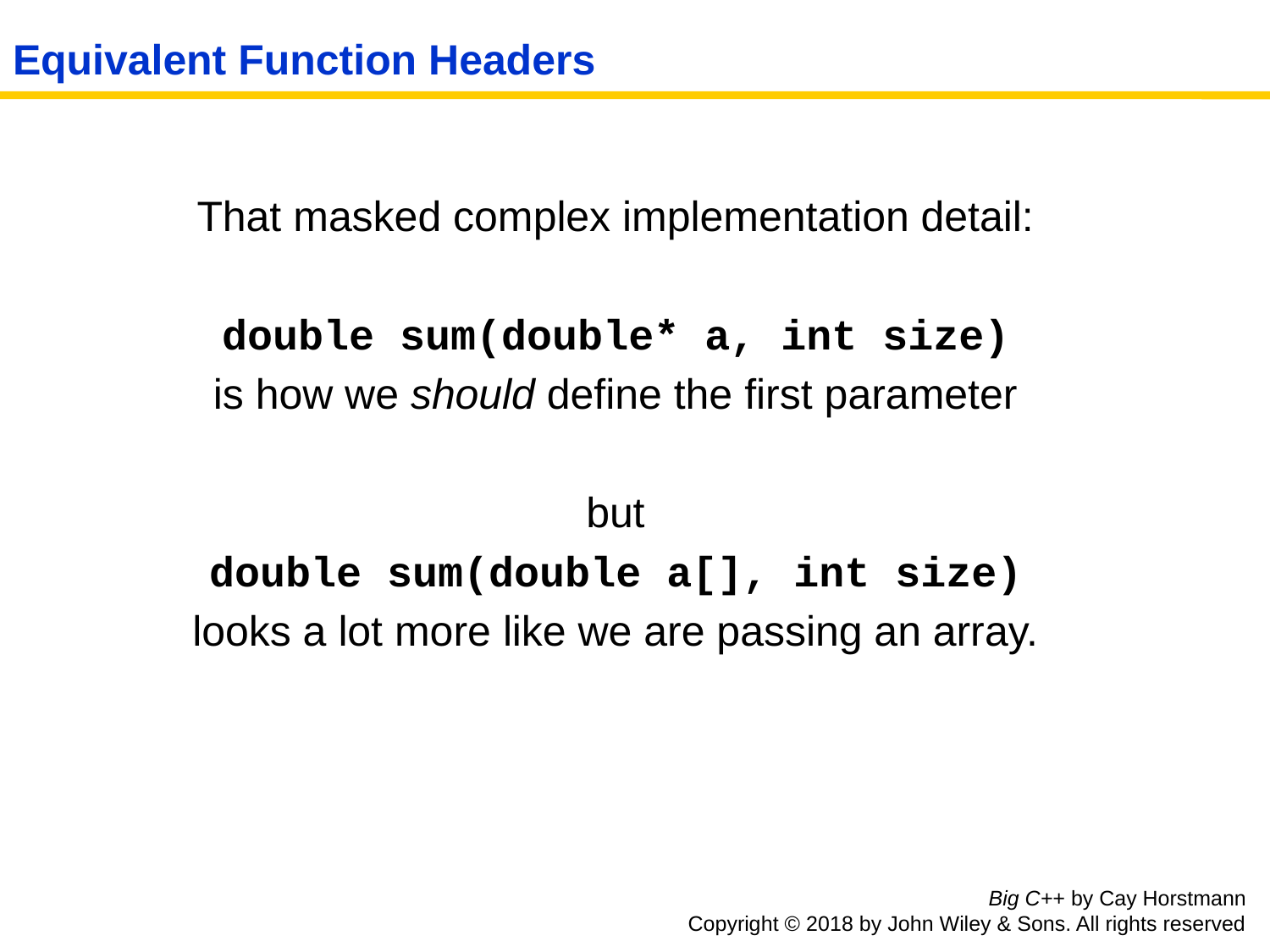

# Equivalent Function Headers

That masked complex implementation detail:

double sum(double* a, int size)
is how we should define the first parameter

but
double sum(double a[], int size)
looks a lot more like we are passing an array.

Big C++ by Cay Horstmann
Copyright © 2018 by John Wiley & Sons. All rights reserved